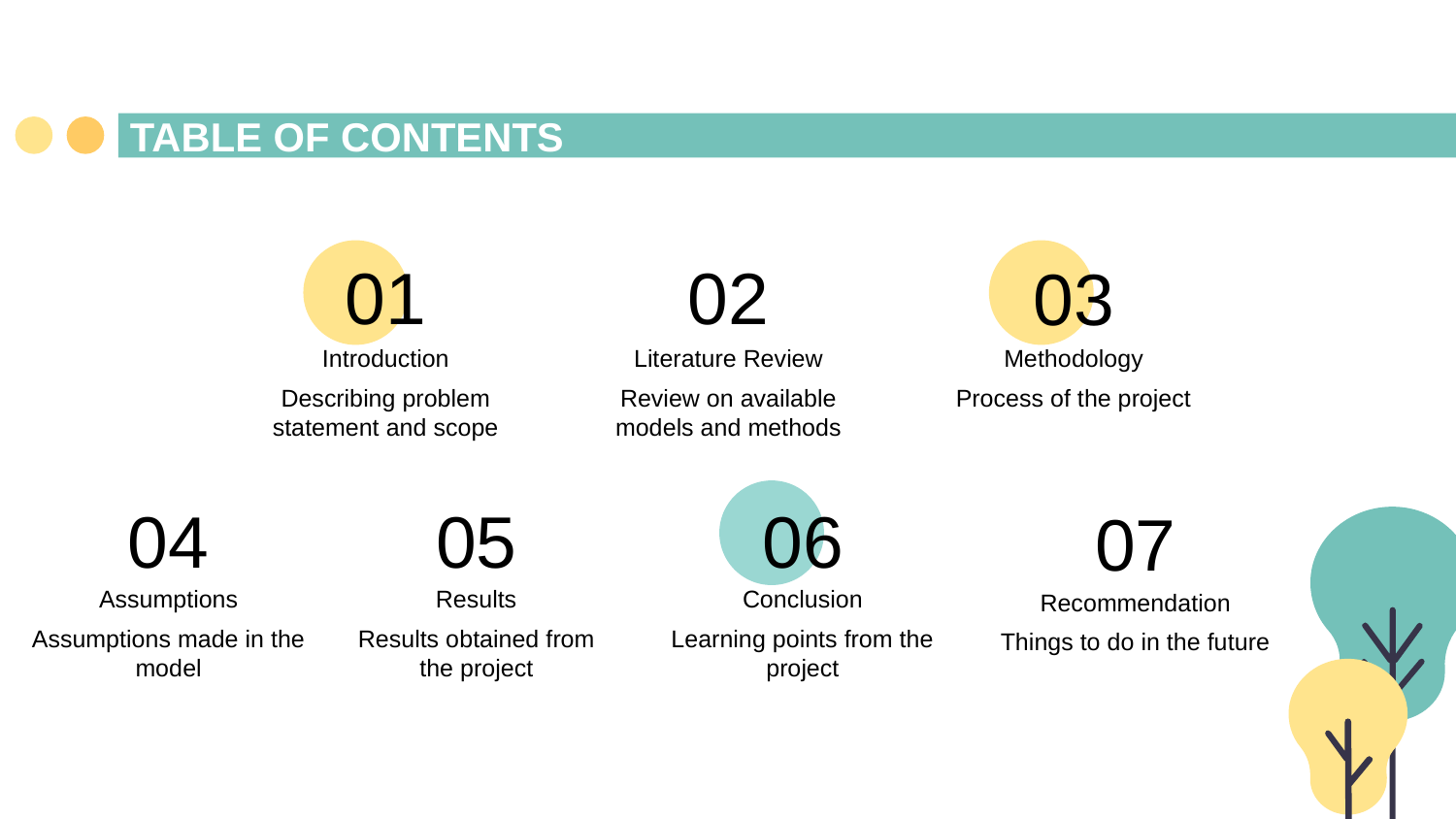

TABLE OF CONTENTS

01
02
03
Introduction
# Literature Review
Methodology
Describing problem statement and scope
Process of the project
Review on available models and methods

04
05
06
07

Assumptions
Results
Conclusion
Recommendation
Assumptions made in the model
Results obtained from the project
Learning points from the project
Things to do in the future